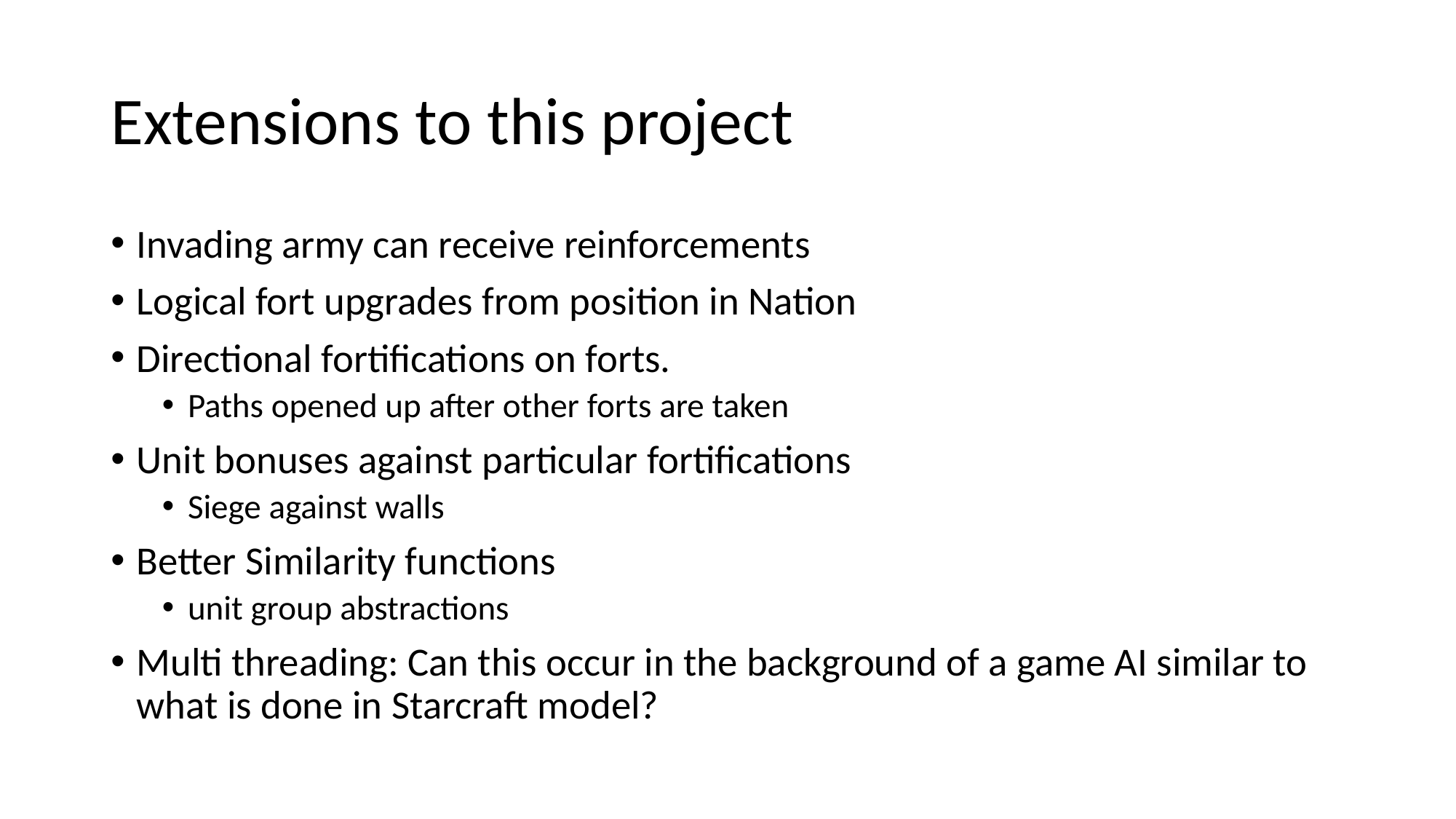

# Extensions to this project
Invading army can receive reinforcements
Logical fort upgrades from position in Nation
Directional fortifications on forts.
Paths opened up after other forts are taken
Unit bonuses against particular fortifications
Siege against walls
Better Similarity functions
unit group abstractions
Multi threading: Can this occur in the background of a game AI similar to what is done in Starcraft model?